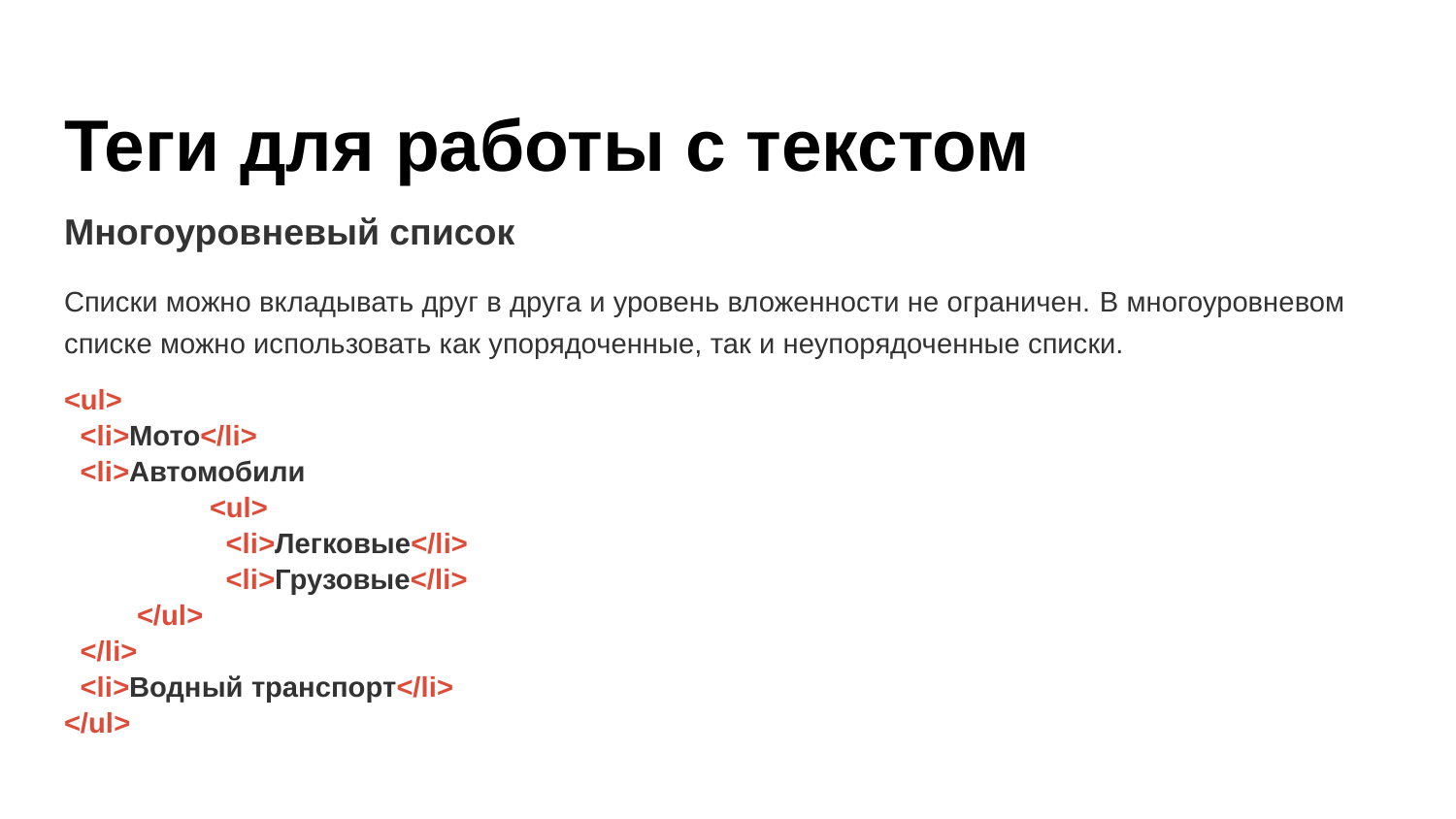

# Теги для работы с текстом
Многоуровневый список
Списки можно вкладывать друг в друга и уровень вложенности не ограничен. В многоуровневом списке можно использовать как упорядоченные, так и неупорядоченные списки.
<ul>
  <li>Мото</li>
  <li>Автомобили
	<ul>
	  <li>Легковые</li>
	  <li>Грузовые</li>
</ul>
  </li>
  <li>Водный транспорт</li>
</ul>